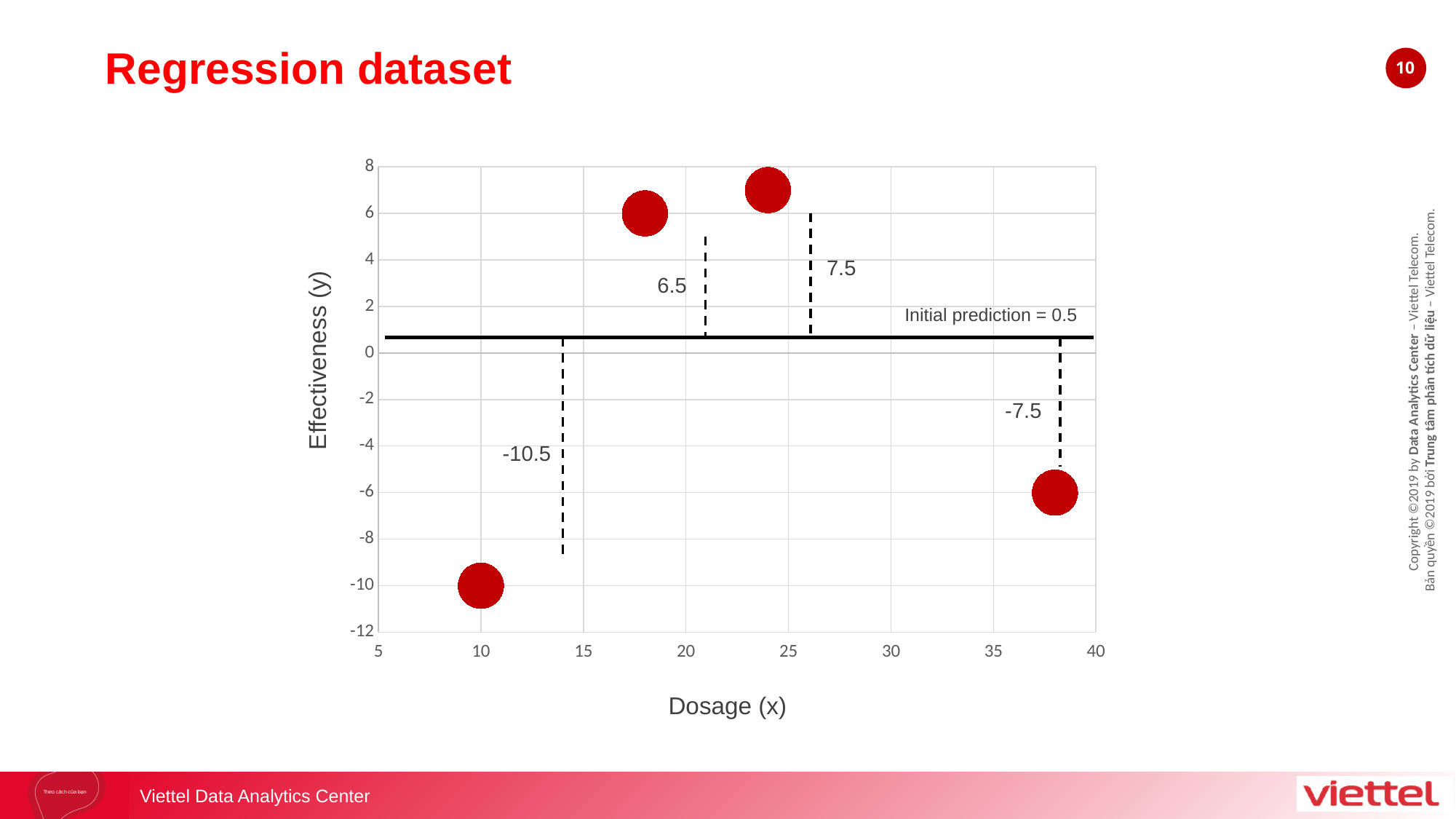

Regression dataset

### Chart

| Category | Effectivess |
|---|---|
7.5
6.5
Initial prediction = 0.5
Effectiveness (y)
-7.5
-10.5
Dosage (x)